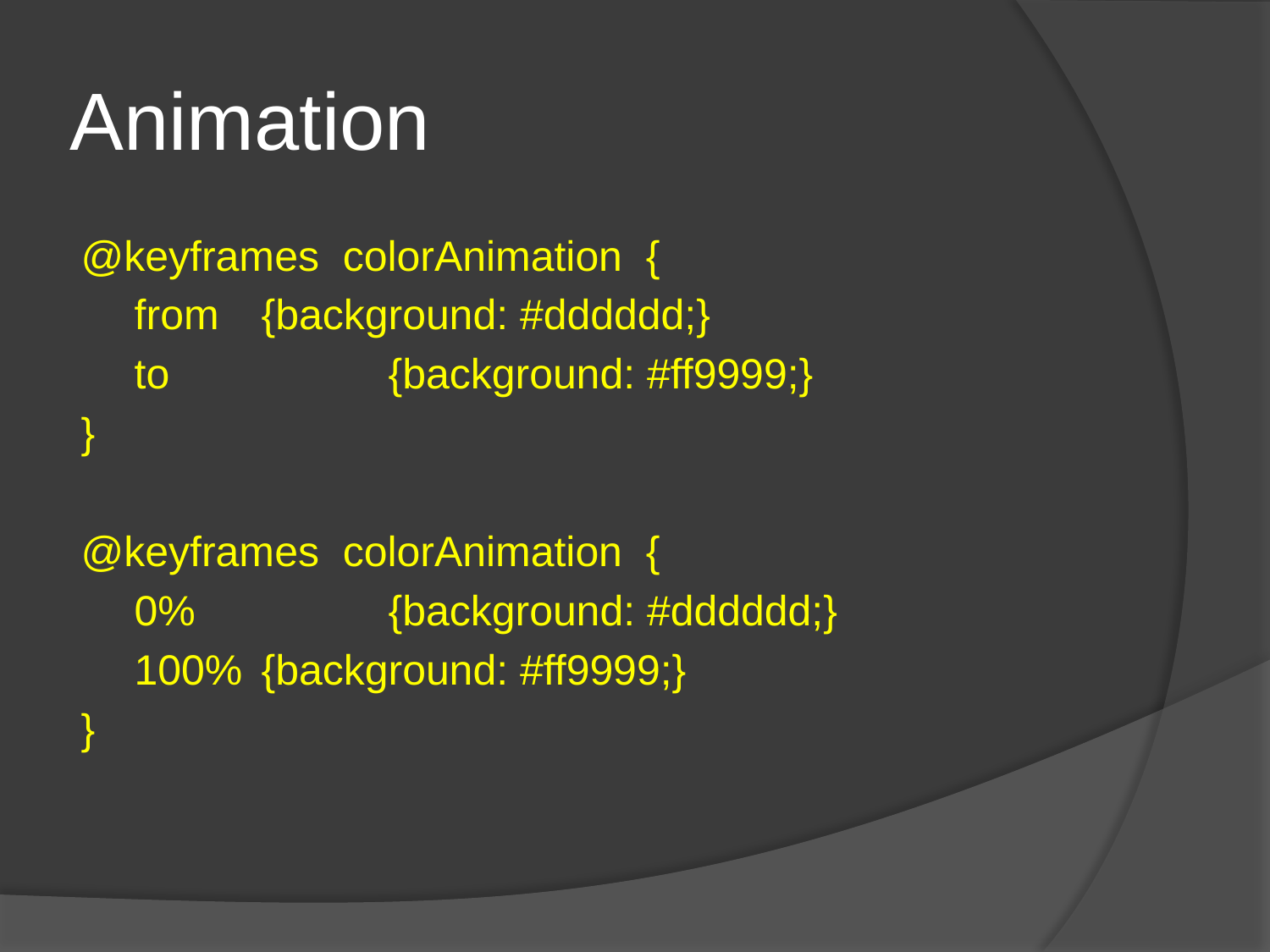

# Animation
@keyframes  colorAnimation  {
	from	{background: #dddddd;}
	to  		{background: #ff9999;}
}

@keyframes  colorAnimation  {
	0%		{background: #dddddd;}
	100%	{background: #ff9999;}
}